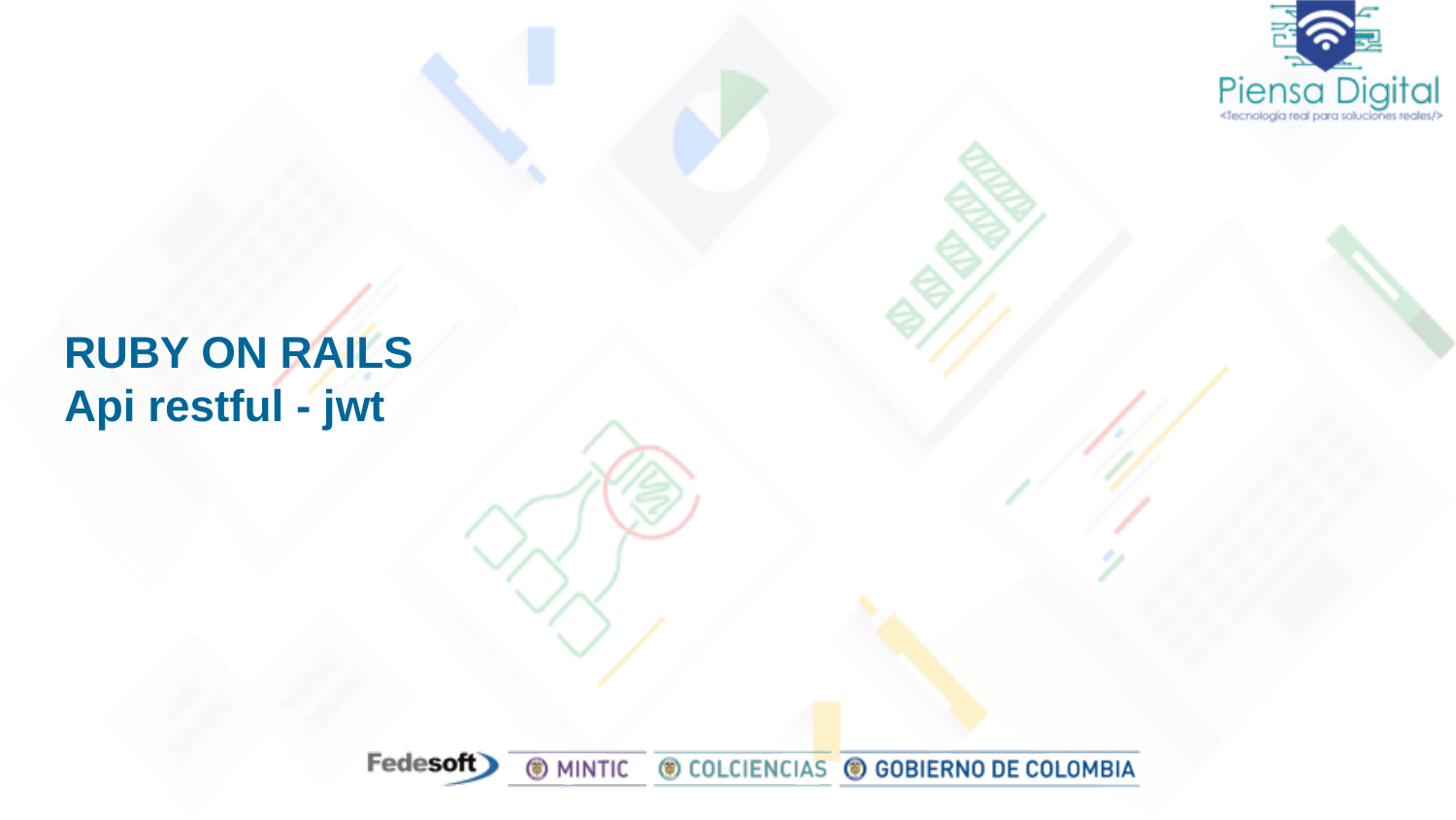

RUBY ON RAILS
Api restful - jwt